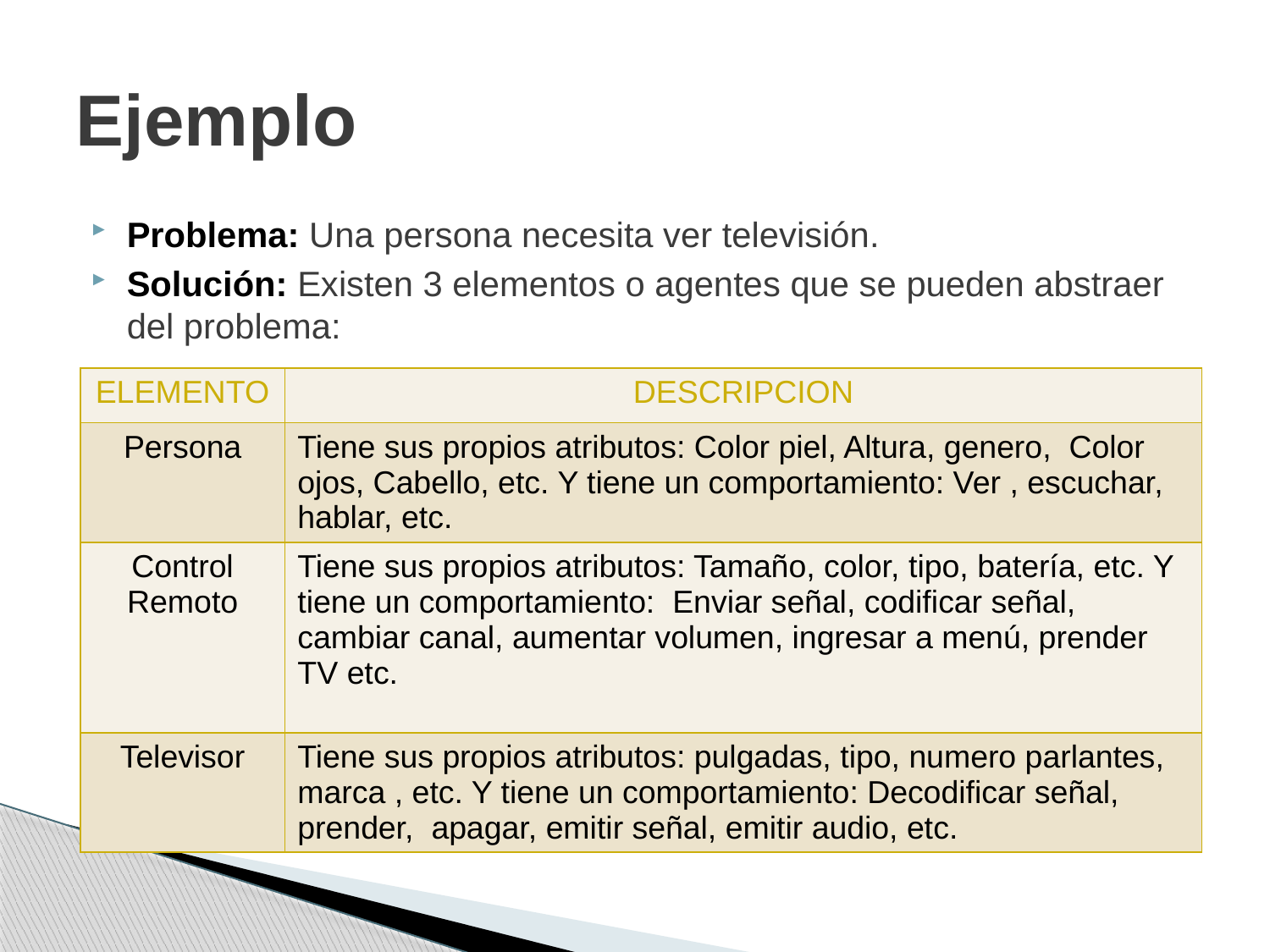

# Ejemplo
Problema: Una persona necesita ver televisión.
Solución: Existen 3 elementos o agentes que se pueden abstraer del problema:

| ELEMENTO | DESCRIPCION |
| --- | --- |
| Persona | Tiene sus propios atributos: Color piel, Altura, genero, Color ojos, Cabello, etc. Y tiene un comportamiento: Ver , escuchar, hablar, etc. |
| Control Remoto | Tiene sus propios atributos: Tamaño, color, tipo, batería, etc. Y tiene un comportamiento: Enviar señal, codificar señal, cambiar canal, aumentar volumen, ingresar a menú, prender TV etc. |
| Televisor | Tiene sus propios atributos: pulgadas, tipo, numero parlantes, marca , etc. Y tiene un comportamiento: Decodificar señal, prender, apagar, emitir señal, emitir audio, etc. |